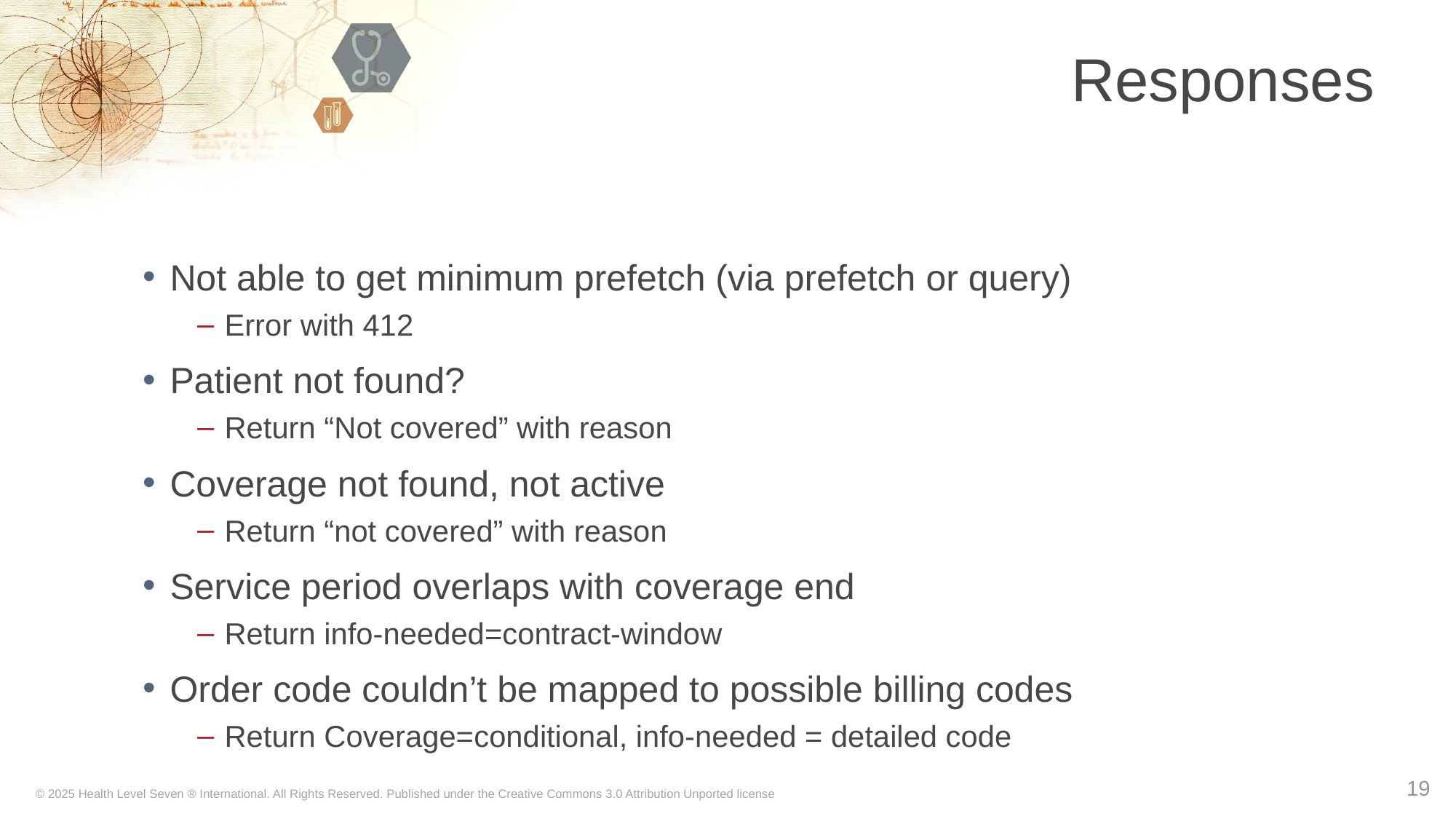

# Responses
Not able to get minimum prefetch (via prefetch or query)
Error with 412
Patient not found?
Return “Not covered” with reason
Coverage not found, not active
Return “not covered” with reason
Service period overlaps with coverage end
Return info-needed=contract-window
Order code couldn’t be mapped to possible billing codes
Return Coverage=conditional, info-needed = detailed code
19